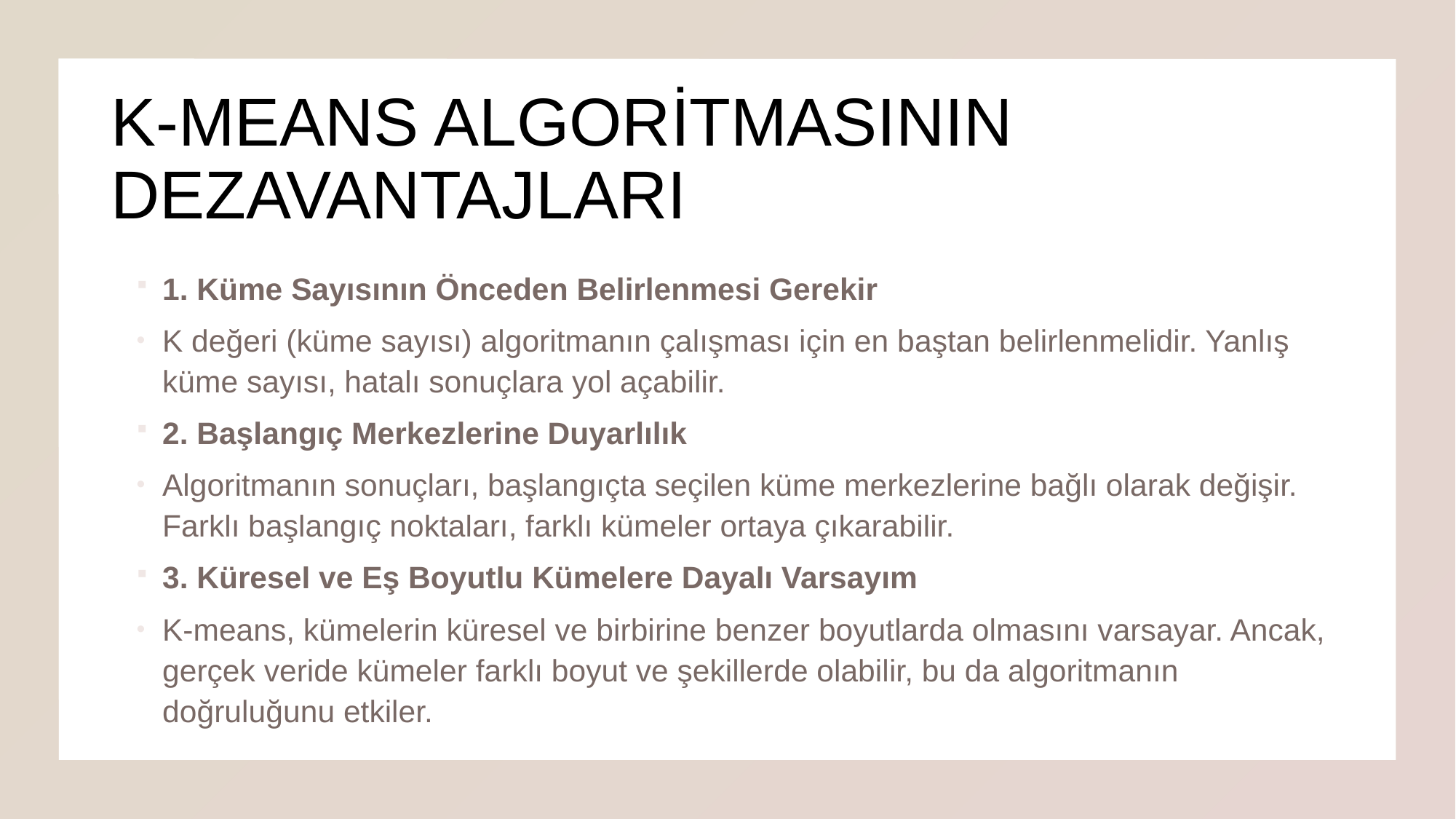

# K-MEANS ALGORİTMASININ DEZAVANTAJLARI
1. Küme Sayısının Önceden Belirlenmesi Gerekir
K değeri (küme sayısı) algoritmanın çalışması için en baştan belirlenmelidir. Yanlış küme sayısı, hatalı sonuçlara yol açabilir.
2. Başlangıç Merkezlerine Duyarlılık
Algoritmanın sonuçları, başlangıçta seçilen küme merkezlerine bağlı olarak değişir. Farklı başlangıç noktaları, farklı kümeler ortaya çıkarabilir.
3. Küresel ve Eş Boyutlu Kümelere Dayalı Varsayım
K-means, kümelerin küresel ve birbirine benzer boyutlarda olmasını varsayar. Ancak, gerçek veride kümeler farklı boyut ve şekillerde olabilir, bu da algoritmanın doğruluğunu etkiler.